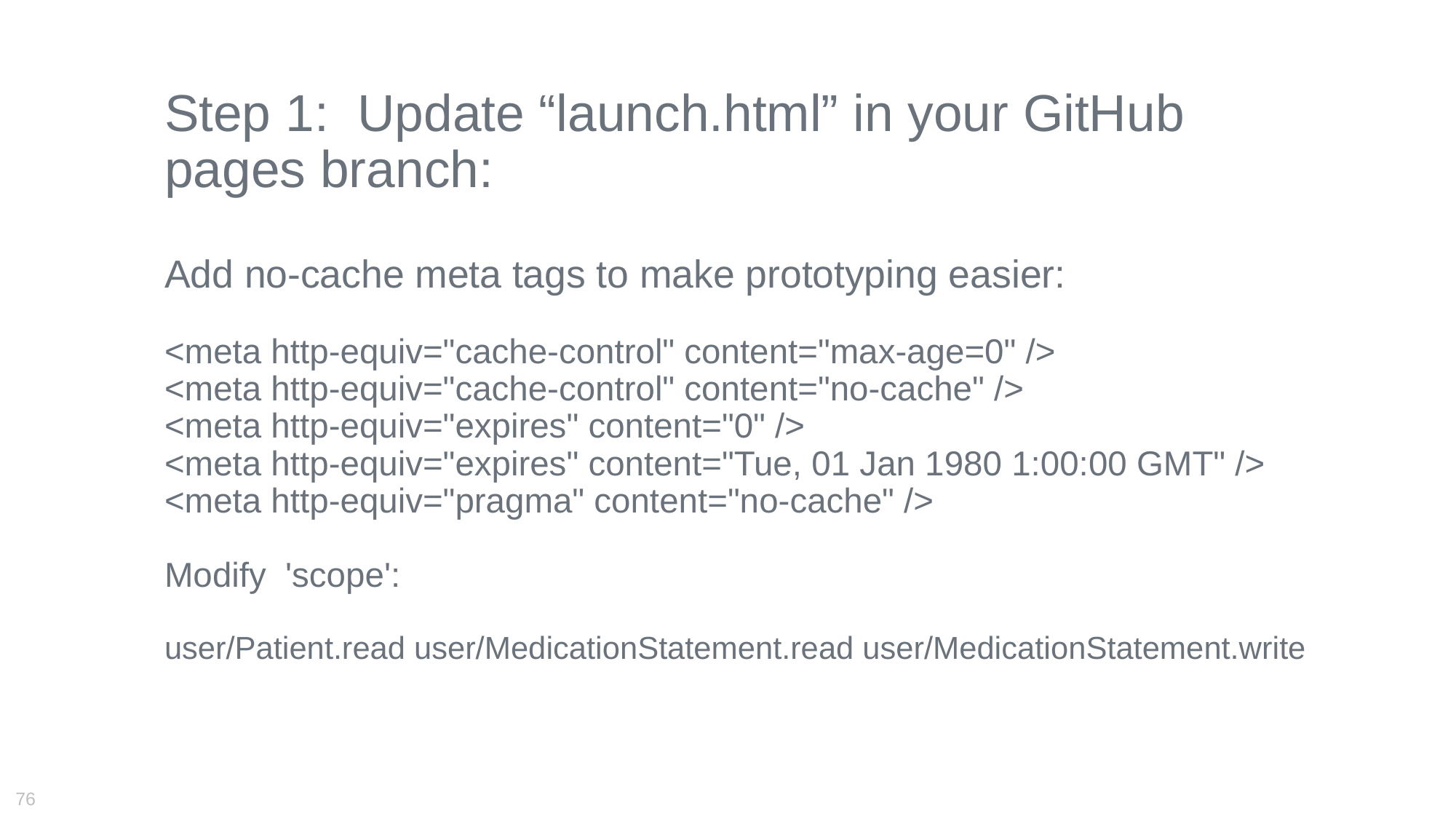

Step 1:  Update “launch.html” in your GitHub pages branch:
Add no-cache meta tags to make prototyping easier:
<meta http-equiv="cache-control" content="max-age=0" />
<meta http-equiv="cache-control" content="no-cache" />
<meta http-equiv="expires" content="0" />
<meta http-equiv="expires" content="Tue, 01 Jan 1980 1:00:00 GMT" />
<meta http-equiv="pragma" content="no-cache" />
Modify  'scope':
user/Patient.read user/MedicationStatement.read user/MedicationStatement.write